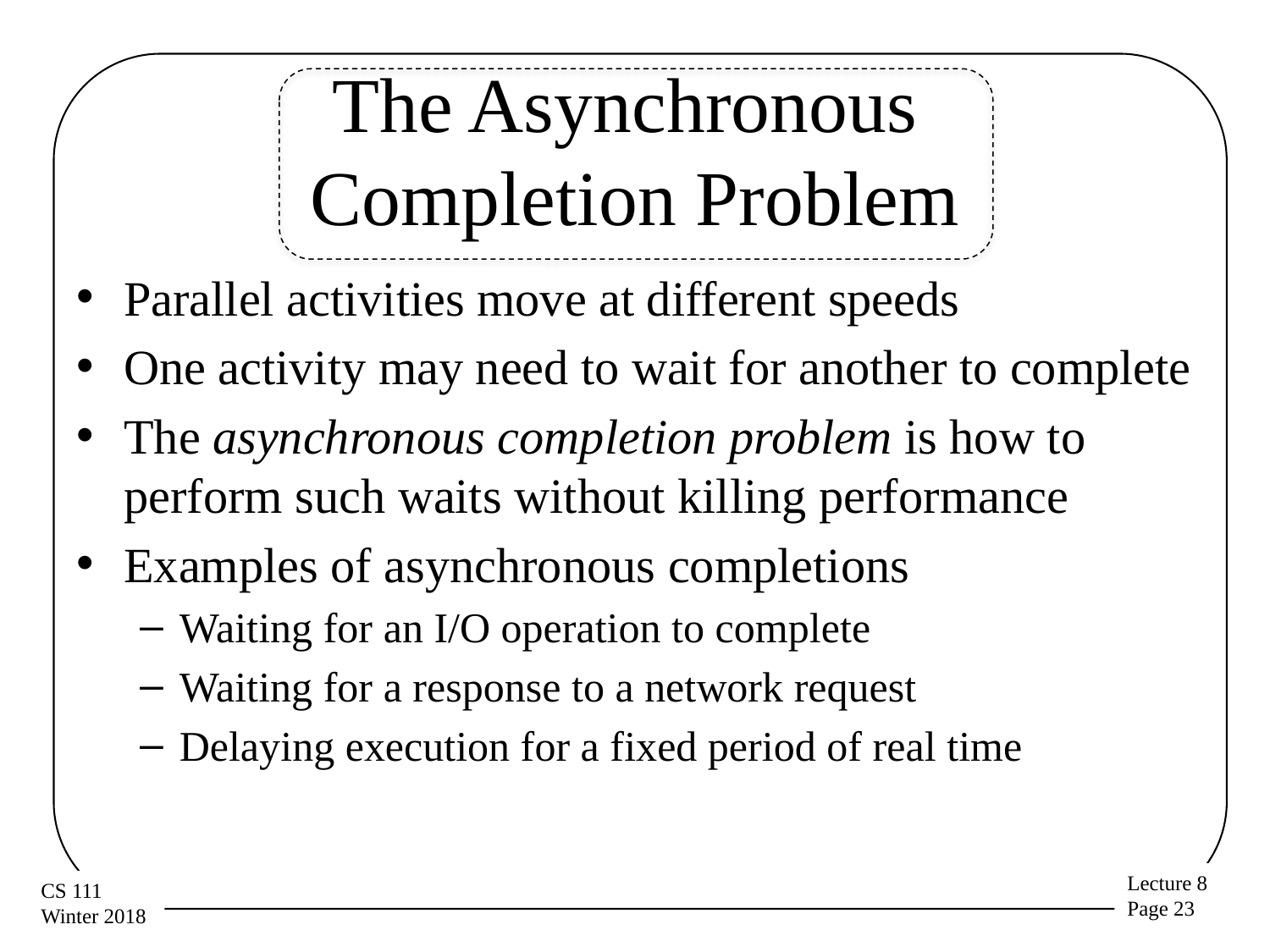

# The Asynchronous Completion Problem

Parallel activities move at different speeds
One activity may need to wait for another to complete
The asynchronous completion problem is how to perform such waits without killing performance
Examples of asynchronous completions
Waiting for an I/O operation to complete
Waiting for a response to a network request
Delaying execution for a fixed period of real time